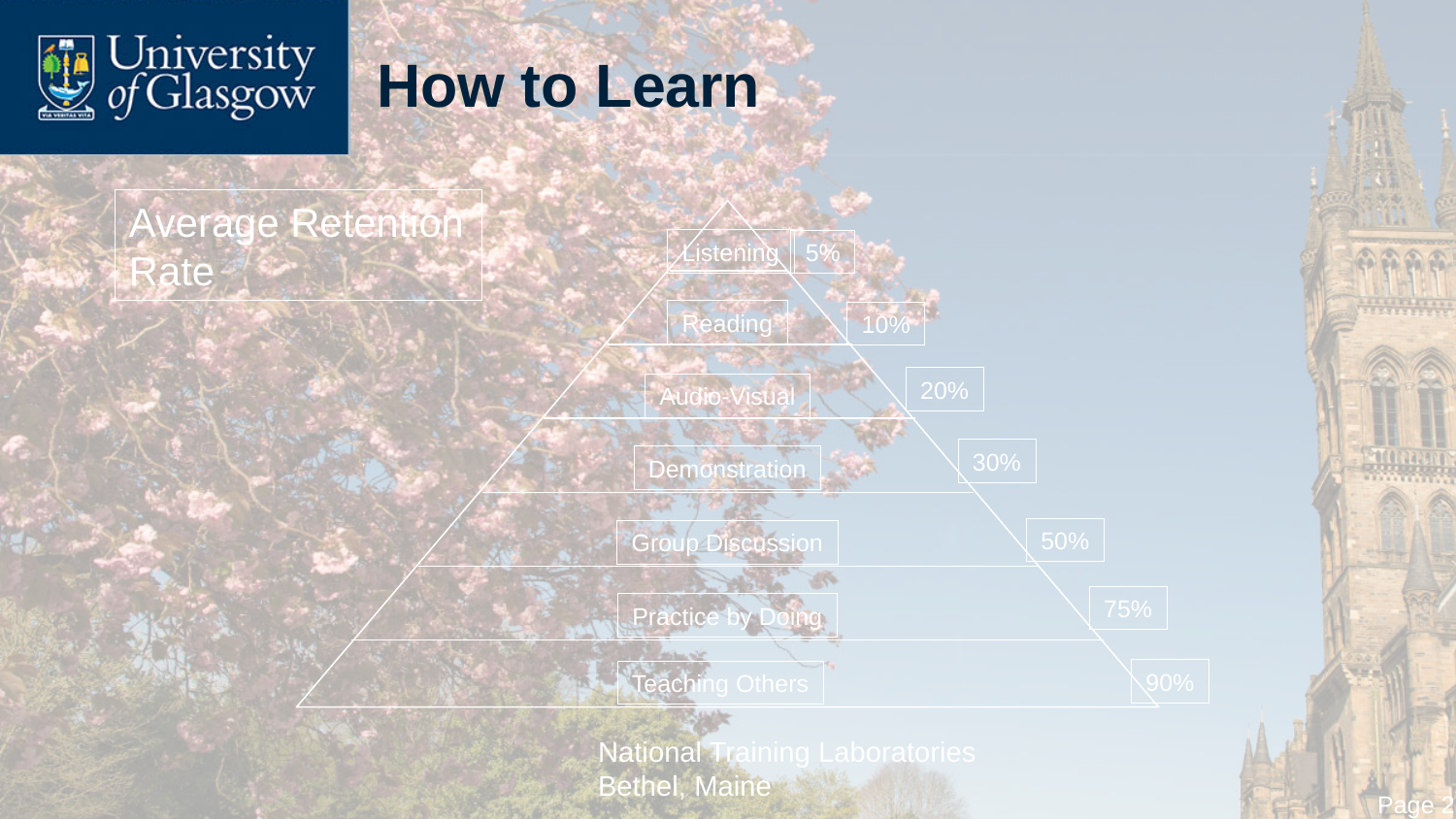

# How to Learn

Average Retention Rate

Listening
5%
Reading
10%
20%
Audio-Visual
30%
Demonstration
50%
Group Discussion
75%
Practice by Doing
90%
Teaching Others
National Training Laboratories
Bethel, Maine
 Page 21